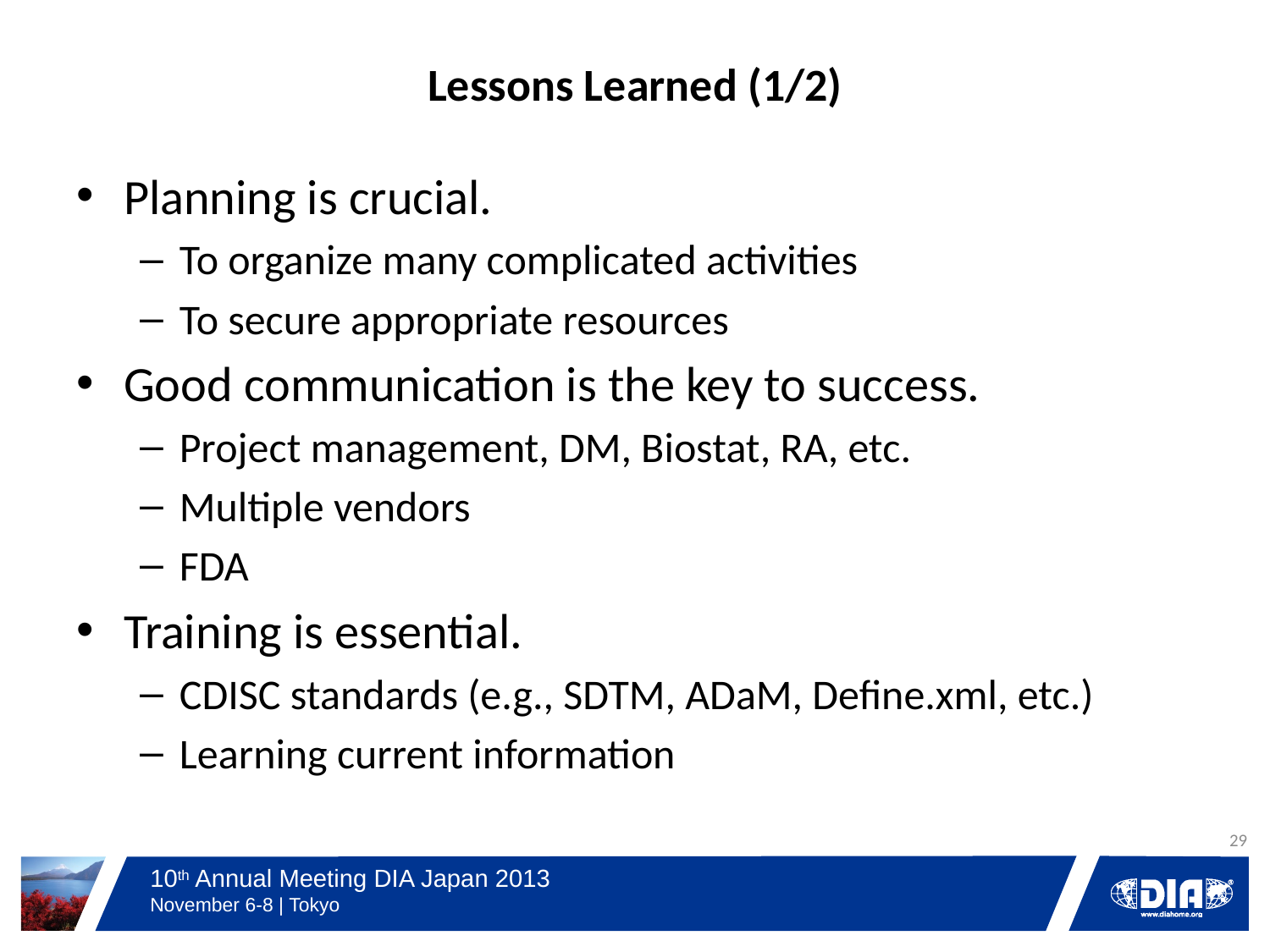

# Lessons Learned (1/2)
Planning is crucial.
To organize many complicated activities
To secure appropriate resources
Good communication is the key to success.
Project management, DM, Biostat, RA, etc.
Multiple vendors
FDA
Training is essential.
CDISC standards (e.g., SDTM, ADaM, Define.xml, etc.)
Learning current information
29